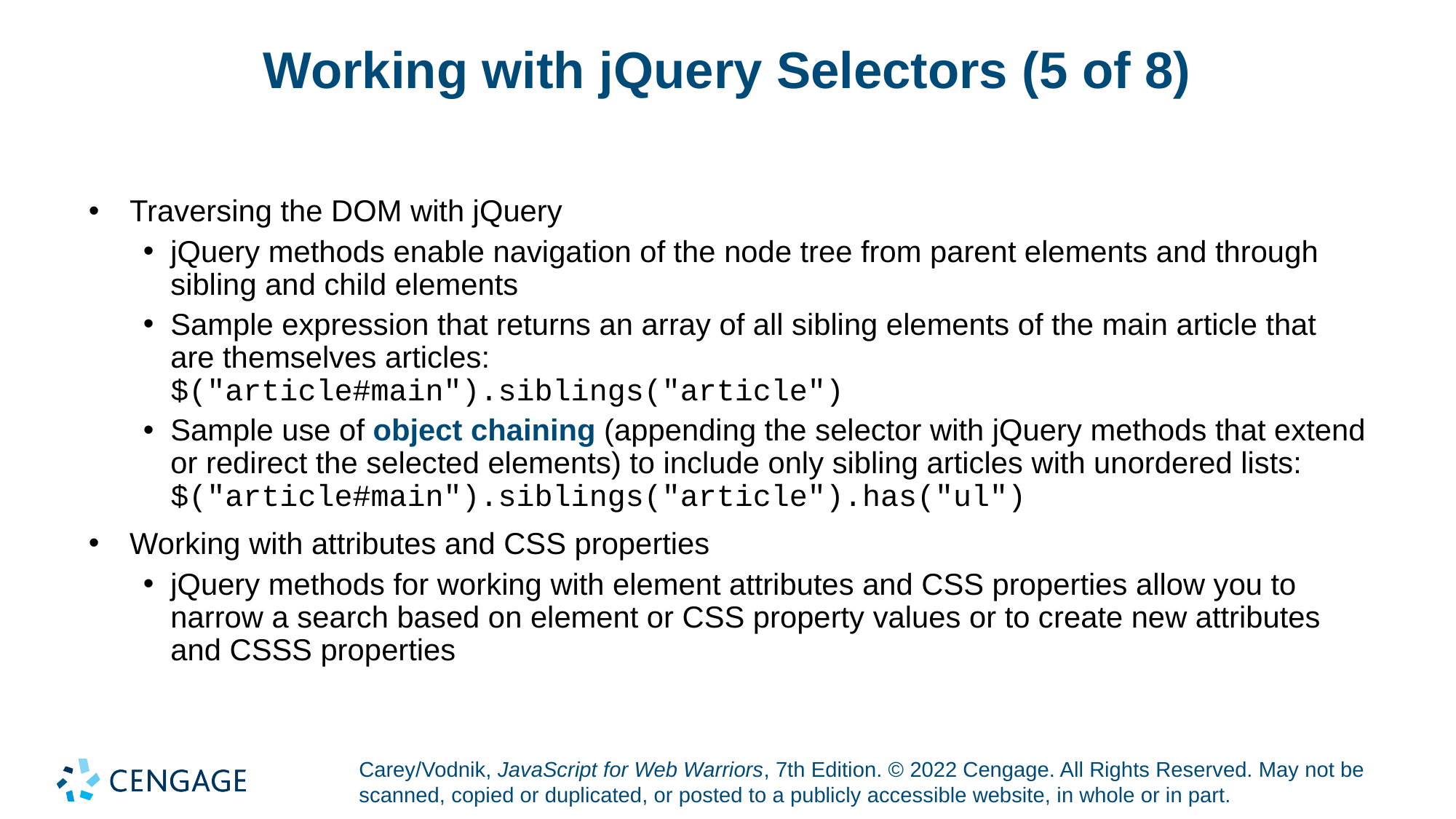

# Working with jQuery Selectors (5 of 8)
Traversing the DOM with jQuery
jQuery methods enable navigation of the node tree from parent elements and through sibling and child elements
Sample expression that returns an array of all sibling elements of the main article that are themselves articles:
$("article#main").siblings("article")
Sample use of object chaining (appending the selector with jQuery methods that extend or redirect the selected elements) to include only sibling articles with unordered lists:
$("article#main").siblings("article").has("ul")
Working with attributes and CSS properties
jQuery methods for working with element attributes and CSS properties allow you to narrow a search based on element or CSS property values or to create new attributes and CSSS properties